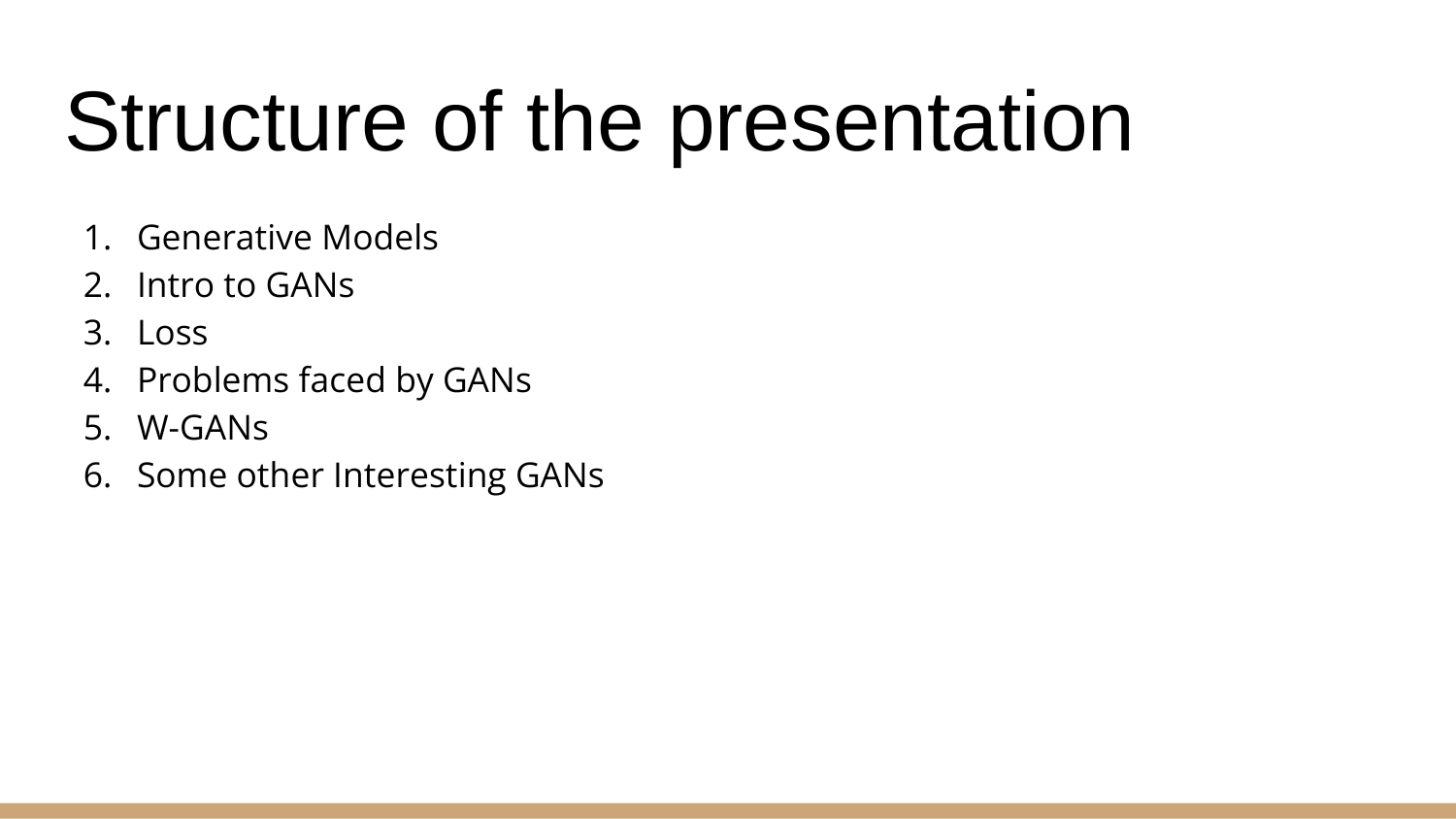

# Structure of the presentation
Generative Models
Intro to GANs
Loss
Problems faced by GANs
W-GANs
Some other Interesting GANs